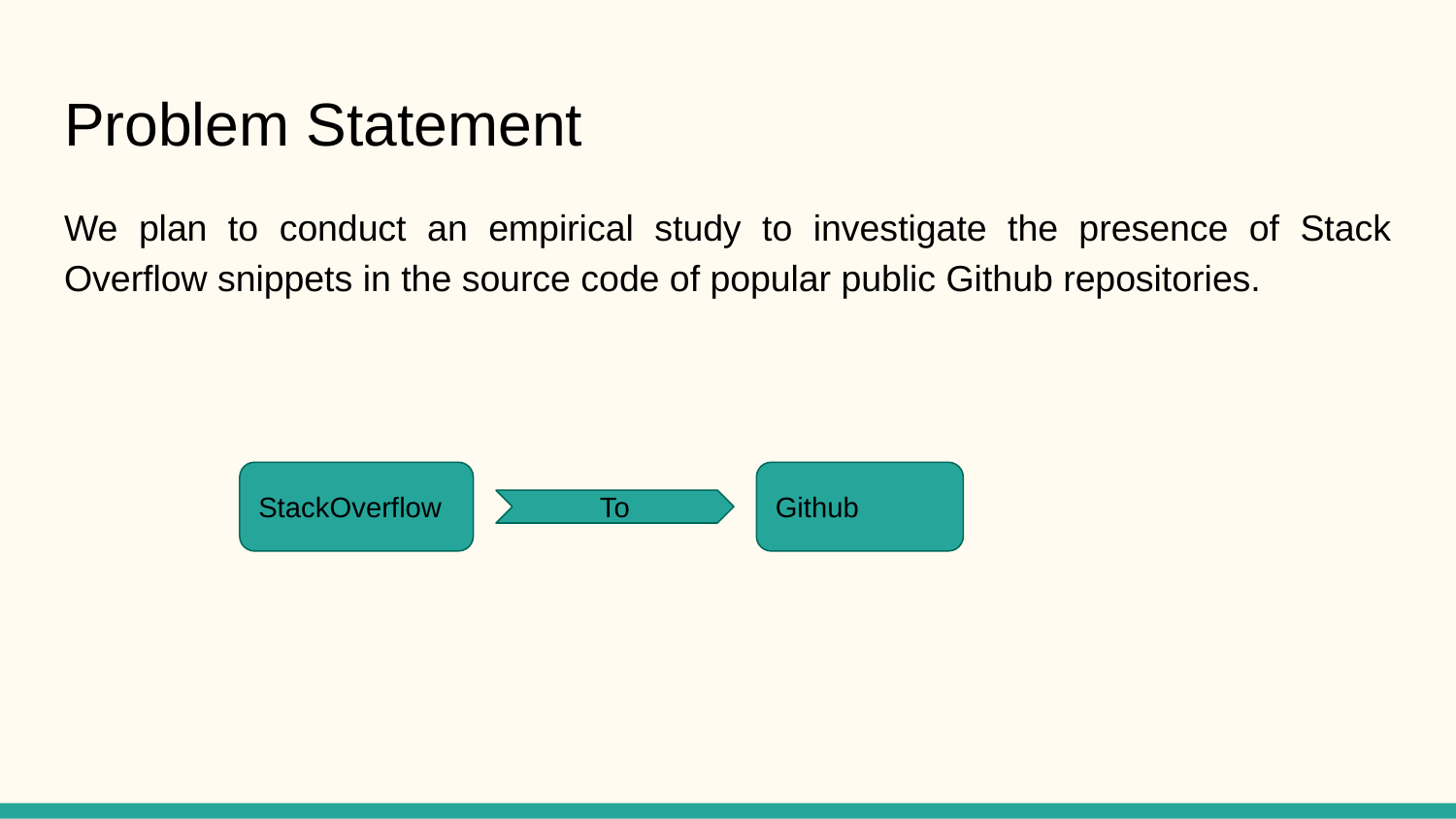

# Problem Statement
We plan to conduct an empirical study to investigate the presence of Stack Overflow snippets in the source code of popular public Github repositories.

StackOverflow
Github
To